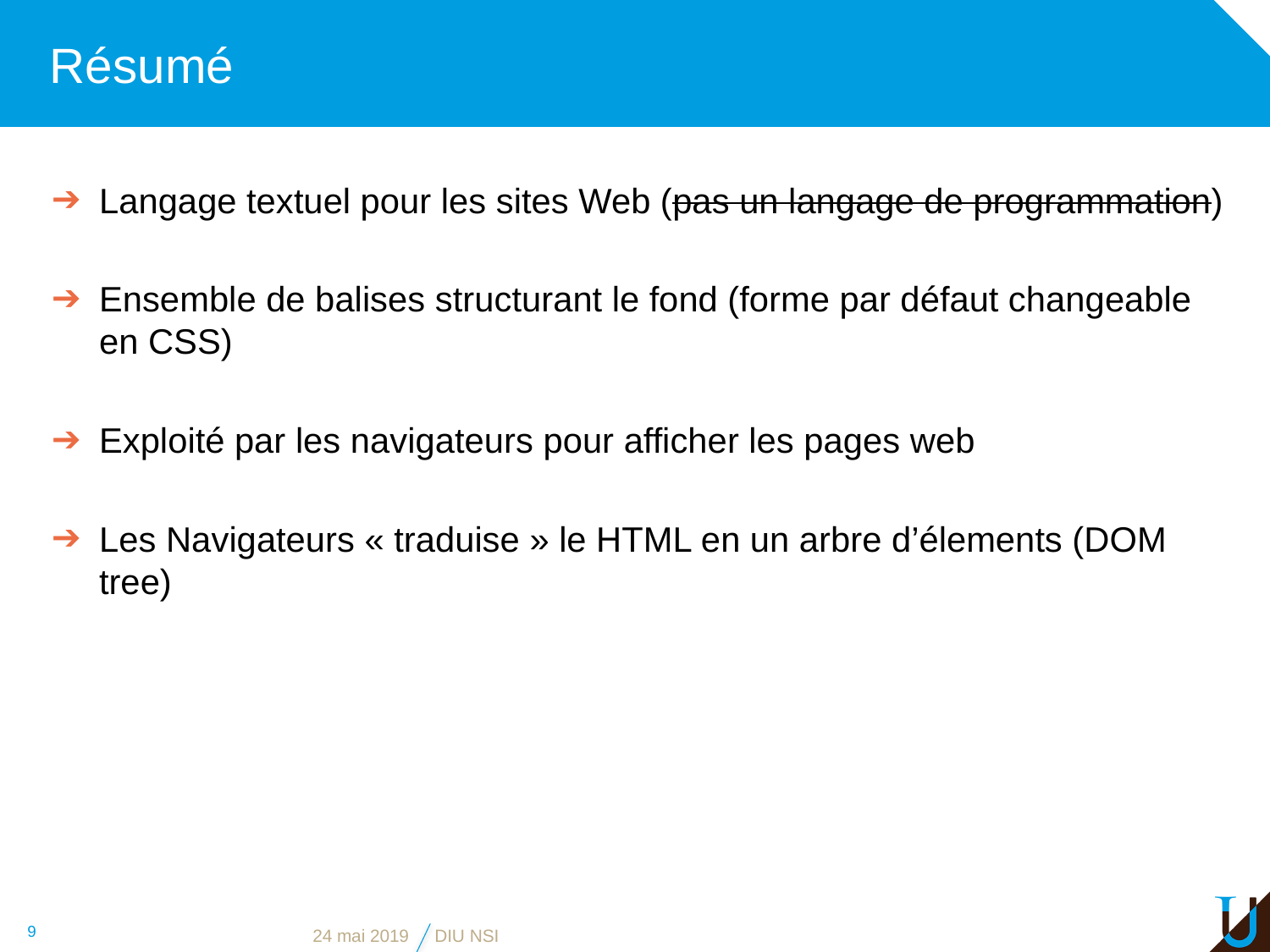

# Résumé
Langage textuel pour les sites Web (pas un langage de programmation)

Ensemble de balises structurant le fond (forme par défaut changeable en CSS)

Exploité par les navigateurs pour afficher les pages web

Les Navigateurs « traduise » le HTML en un arbre d’élements (DOM tree)

9
24 mai 2019
DIU NSI